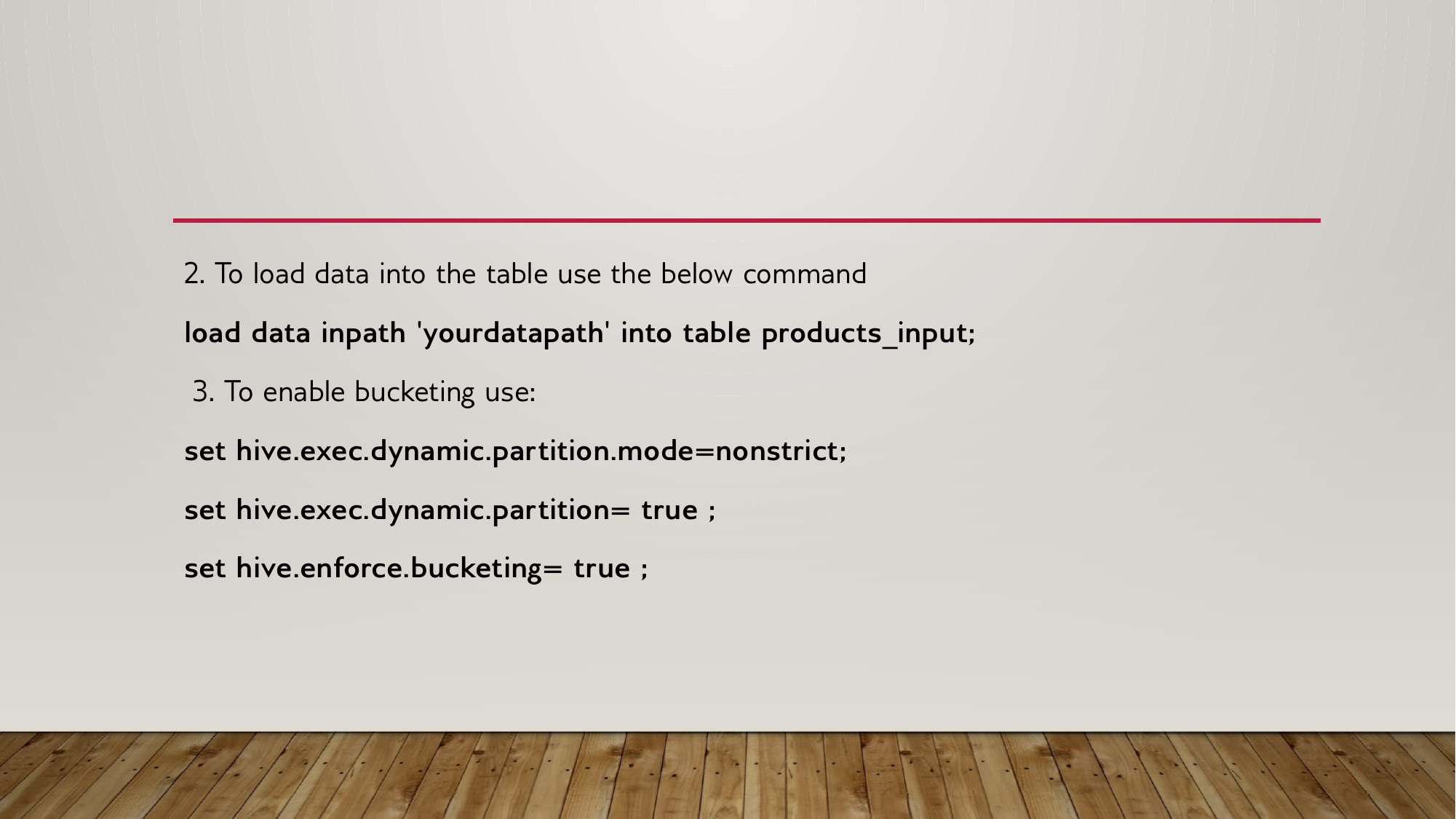

#
2. To load data into the table use the below command
load data inpath 'yourdatapath' into table products_input;
 3. To enable bucketing use:
set hive.exec.dynamic.partition.mode=nonstrict;
set hive.exec.dynamic.partition= true ;
set hive.enforce.bucketing= true ;